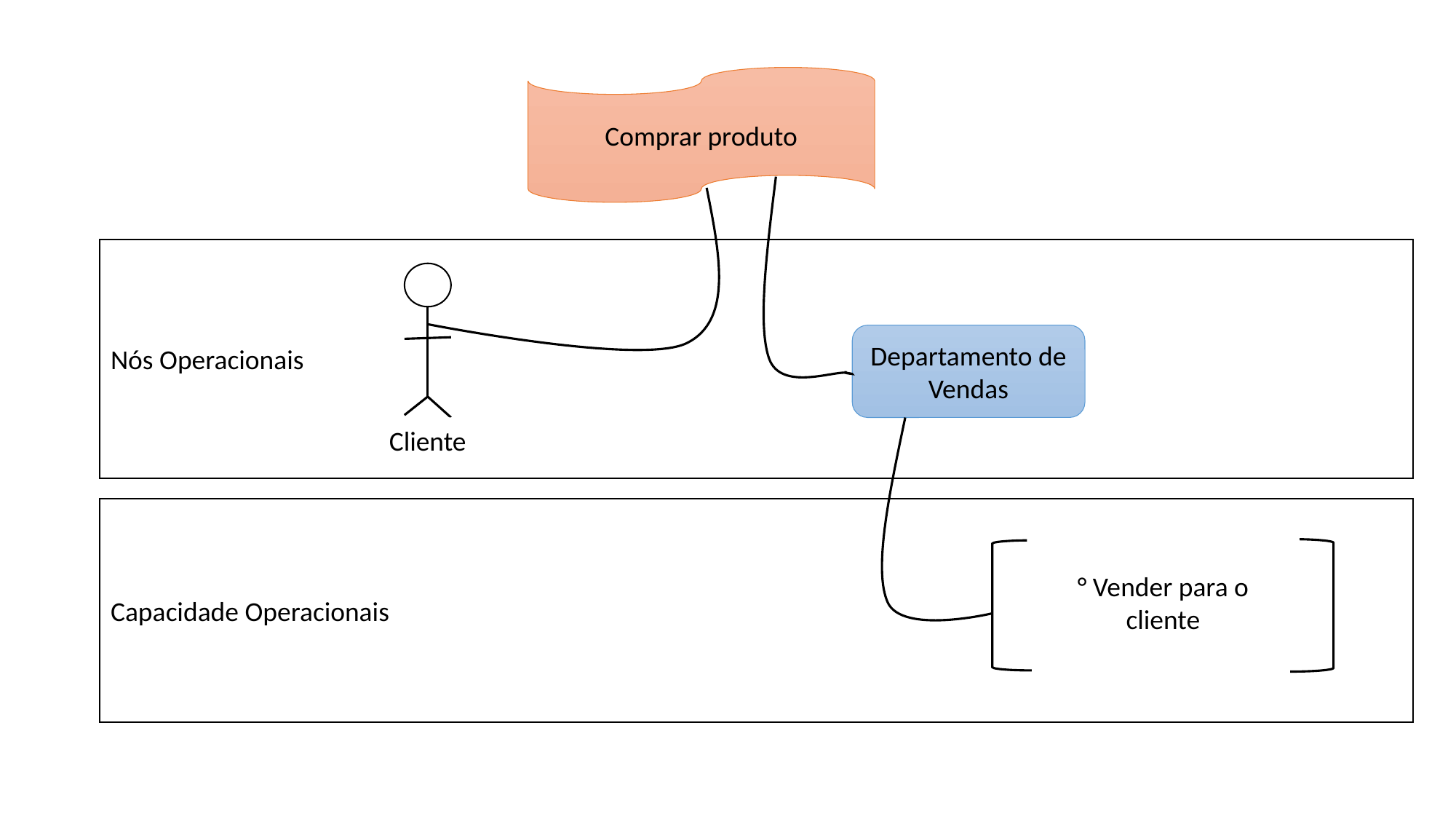

Comprar produto

Nós Operacionais

Departamento de Vendas
Cliente

Capacidade Operacionais
° Vender para o cliente